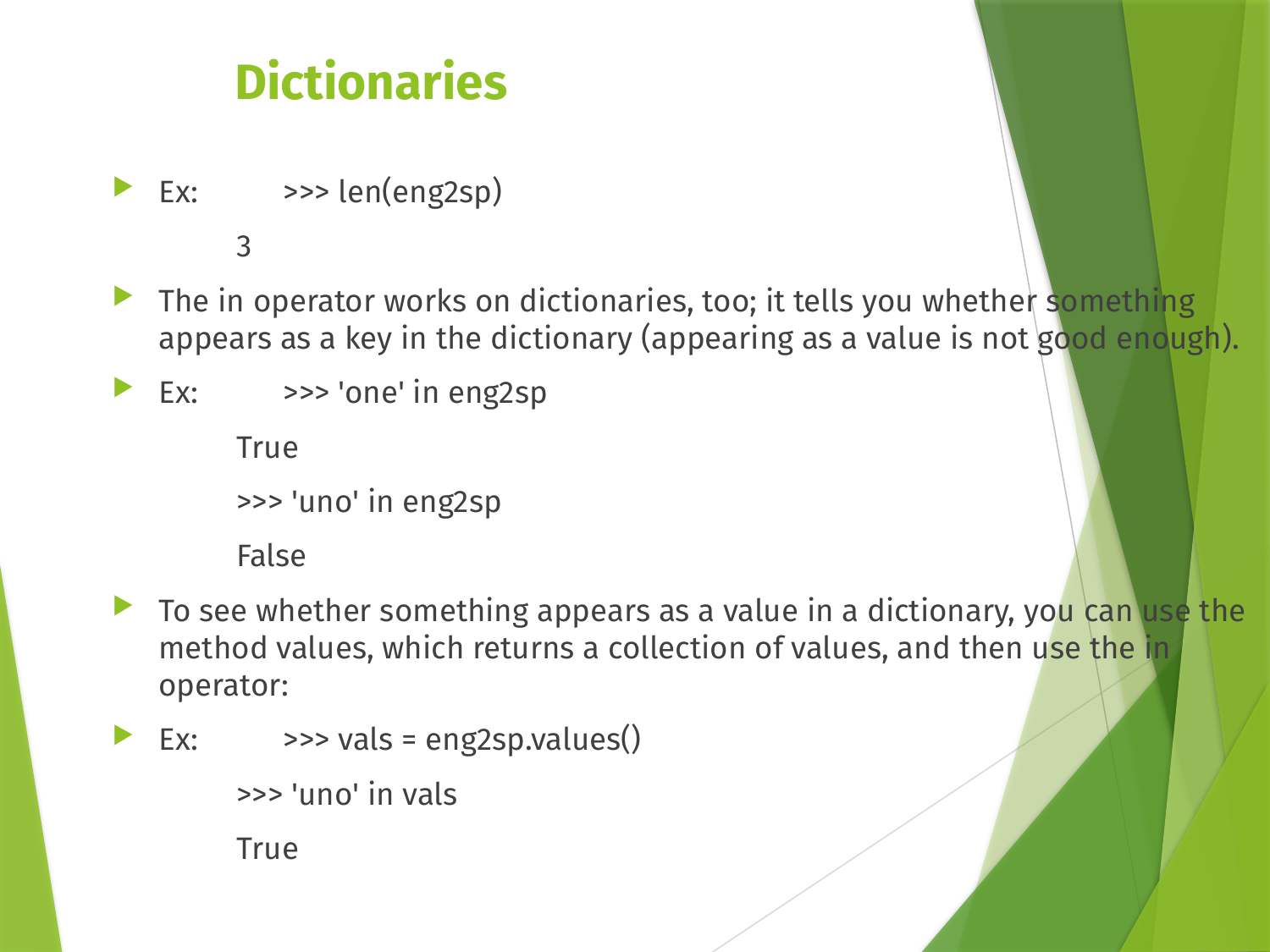

Dictionaries
Ex: 	>>> len(eng2sp)
		3
The in operator works on dictionaries, too; it tells you whether something appears as a key in the dictionary (appearing as a value is not good enough).
Ex: 	>>> 'one' in eng2sp
		True
		>>> 'uno' in eng2sp
		False
To see whether something appears as a value in a dictionary, you can use the method values, which returns a collection of values, and then use the in operator:
Ex: 	>>> vals = eng2sp.values()
		>>> 'uno' in vals
		True